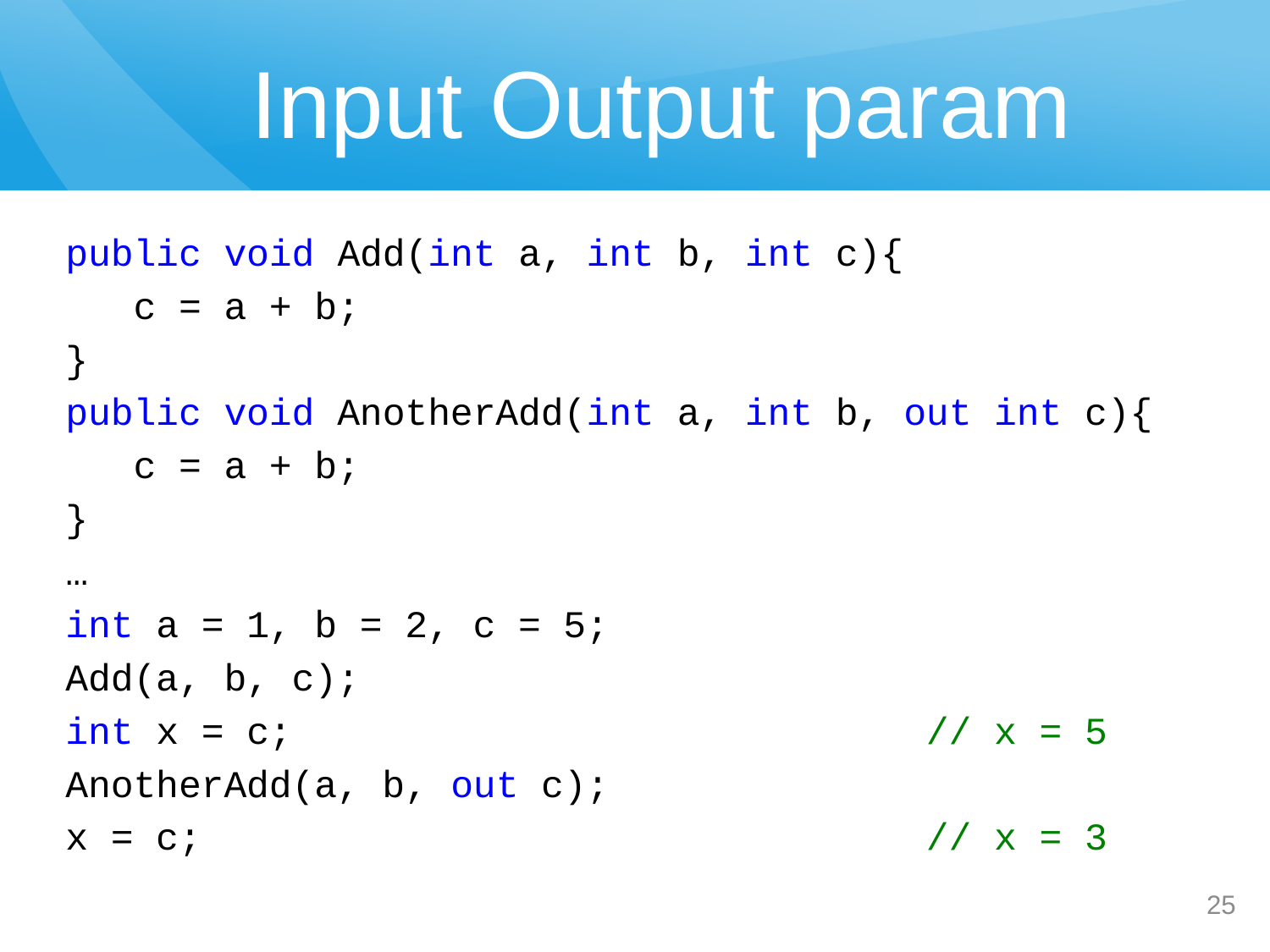

# Input Output param
public void Add(int a, int b, int c){
   c = a + b;
}
public void AnotherAdd(int a, int b, out int c){
   c = a + b;
}
…
int a = 1, b = 2, c = 5;
Add(a, b, c);
int x = c;                            // x = 5
AnotherAdd(a, b, out c);
x = c;                                // x = 3

25